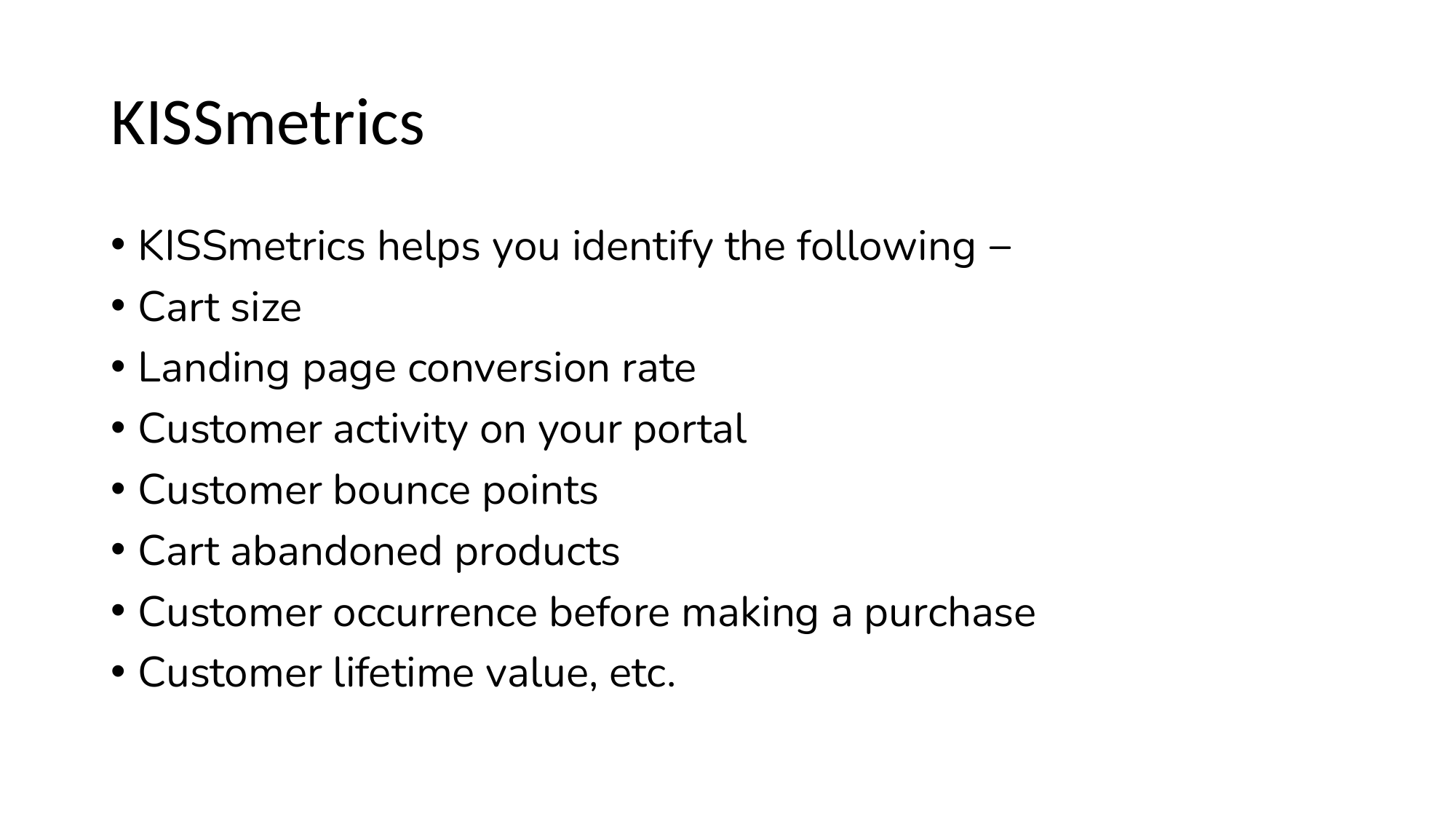

# KISSmetrics
KISSmetrics helps you identify the following −
Cart size
Landing page conversion rate
Customer activity on your portal
Customer bounce points
Cart abandoned products
Customer occurrence before making a purchase
Customer lifetime value, etc.